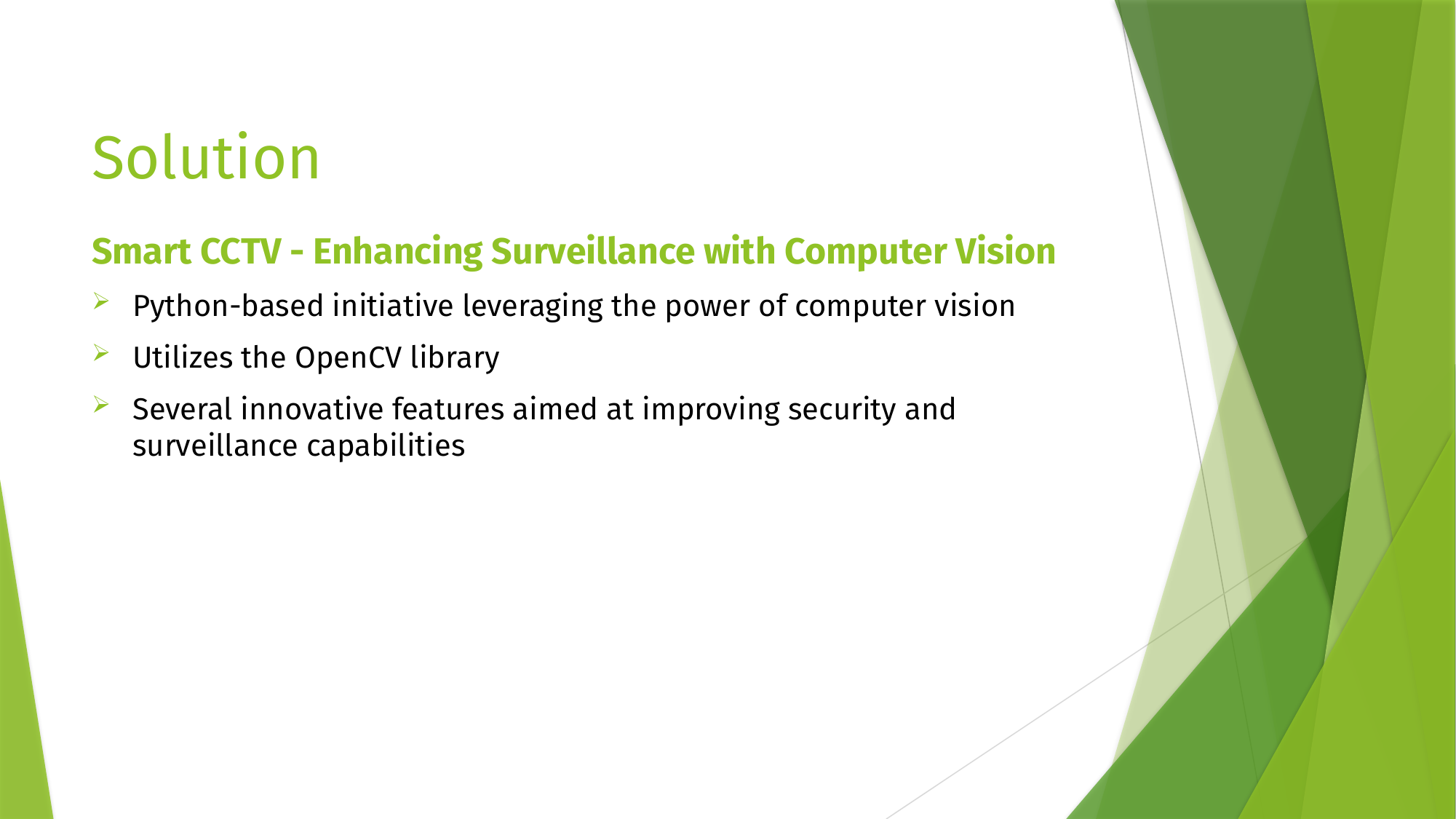

# Solution
Smart CCTV - Enhancing Surveillance with Computer Vision
Python-based initiative leveraging the power of computer vision
Utilizes the OpenCV library
Several innovative features aimed at improving security and surveillance capabilities